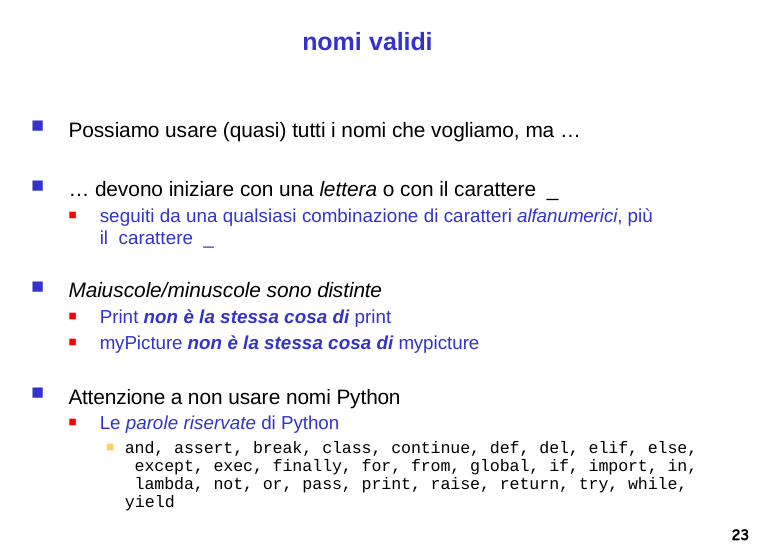

# nomi validi
Possiamo usare (quasi) tutti i nomi che vogliamo, ma …

… devono iniziare con una lettera o con il carattere _
seguiti da una qualsiasi combinazione di caratteri alfanumerici, più il  carattere _

Maiuscole/minuscole sono distinte
Print non è la stessa cosa di print
myPicture non è la stessa cosa di mypicture

Attenzione a non usare nomi Python
Le parole riservate di Python
and, assert, break, class, continue, def, del, elif, else,  except, exec, finally, for, from, global, if, import, in,  lambda, not, or, pass, print, raise, return, try, while,  yield
23